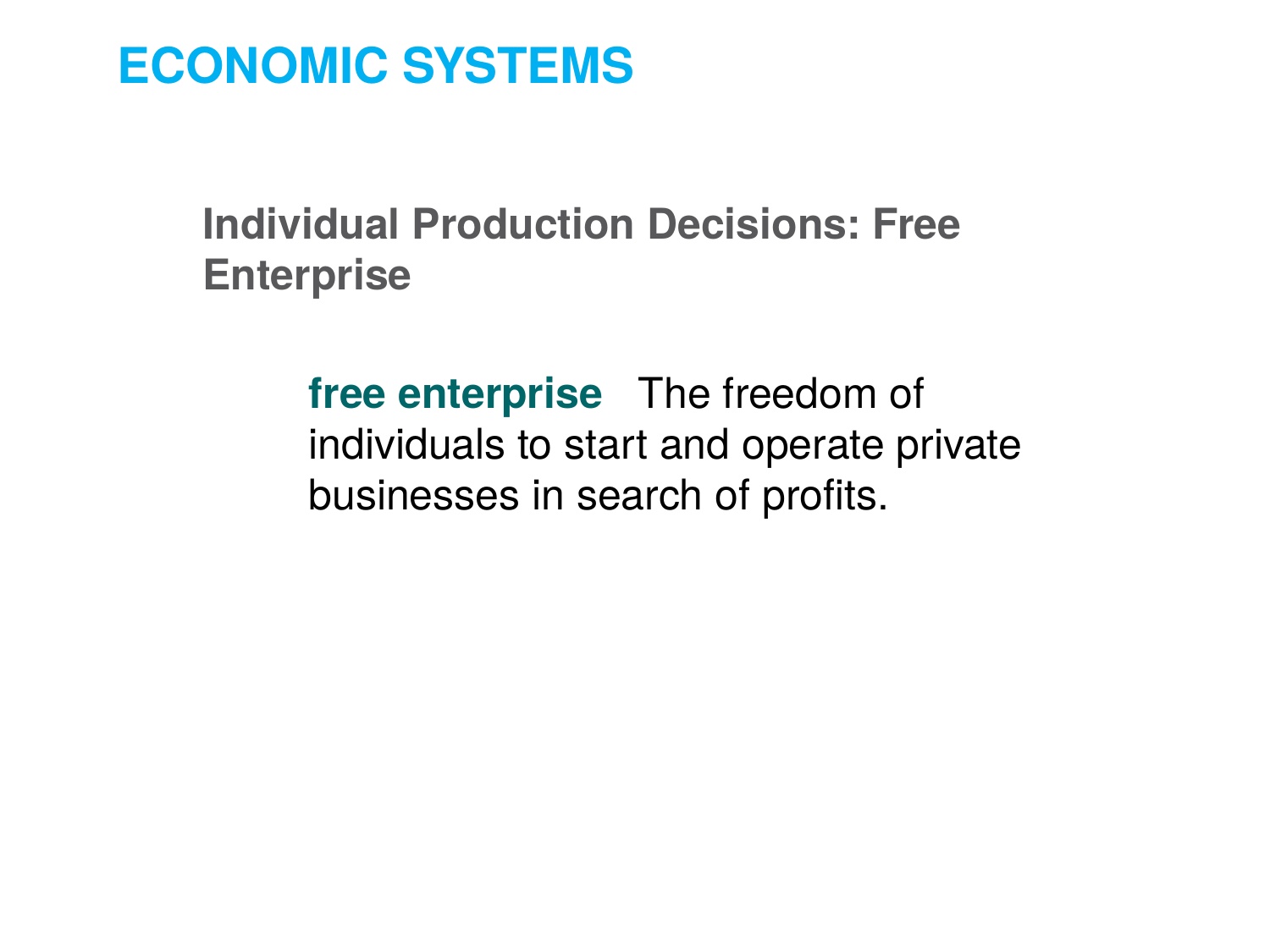

ECONOMIC SYSTEMS
Individual Production Decisions: Free Enterprise
free enterprise   The freedom of individuals to start and operate private businesses in search of profits.